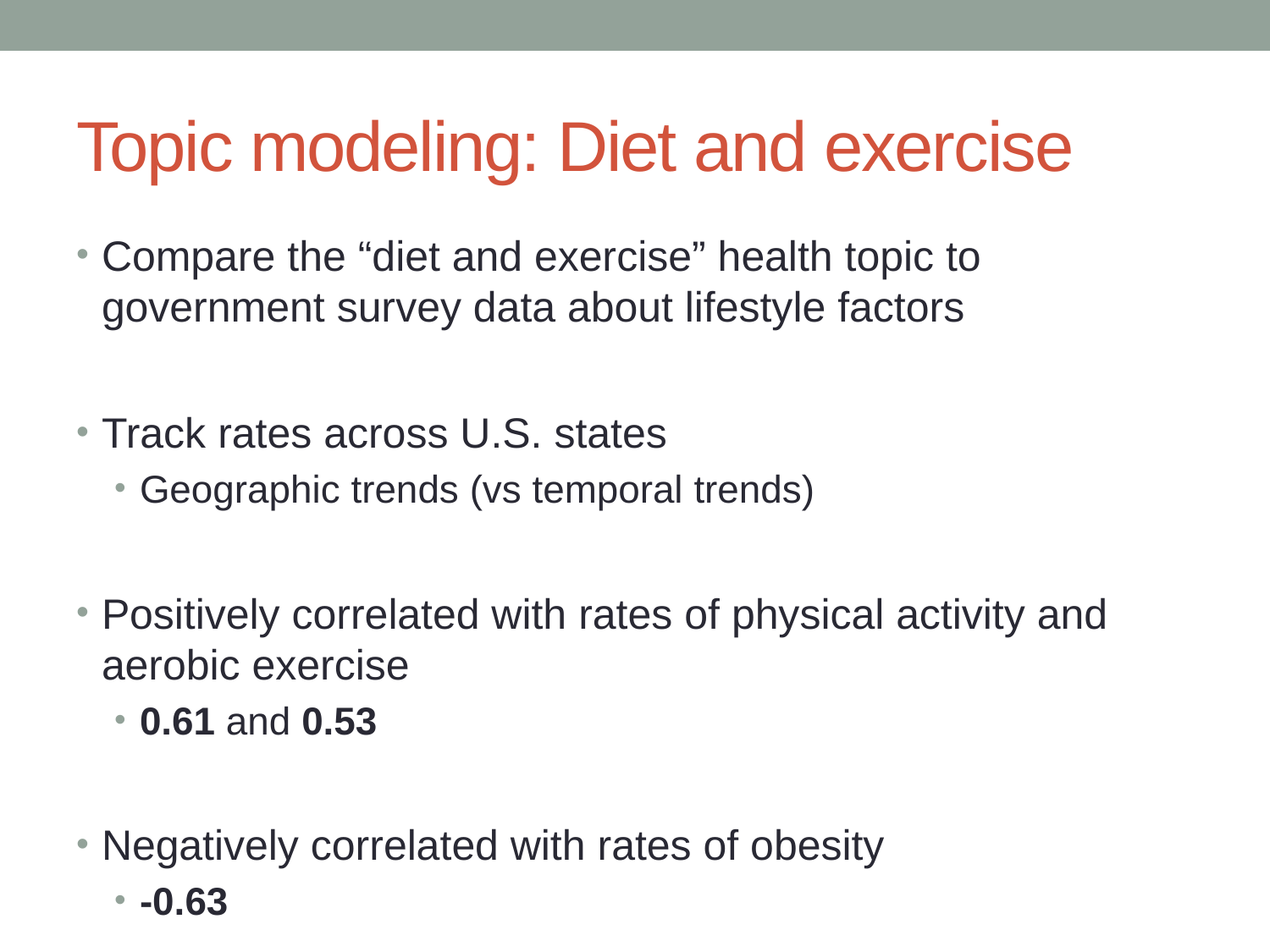

# Topic modeling: Diet and exercise
Compare the “diet and exercise” health topic to government survey data about lifestyle factors

Track rates across U.S. states
Geographic trends (vs temporal trends)

Positively correlated with rates of physical activity and aerobic exercise
0.61 and 0.53

Negatively correlated with rates of obesity
-0.63